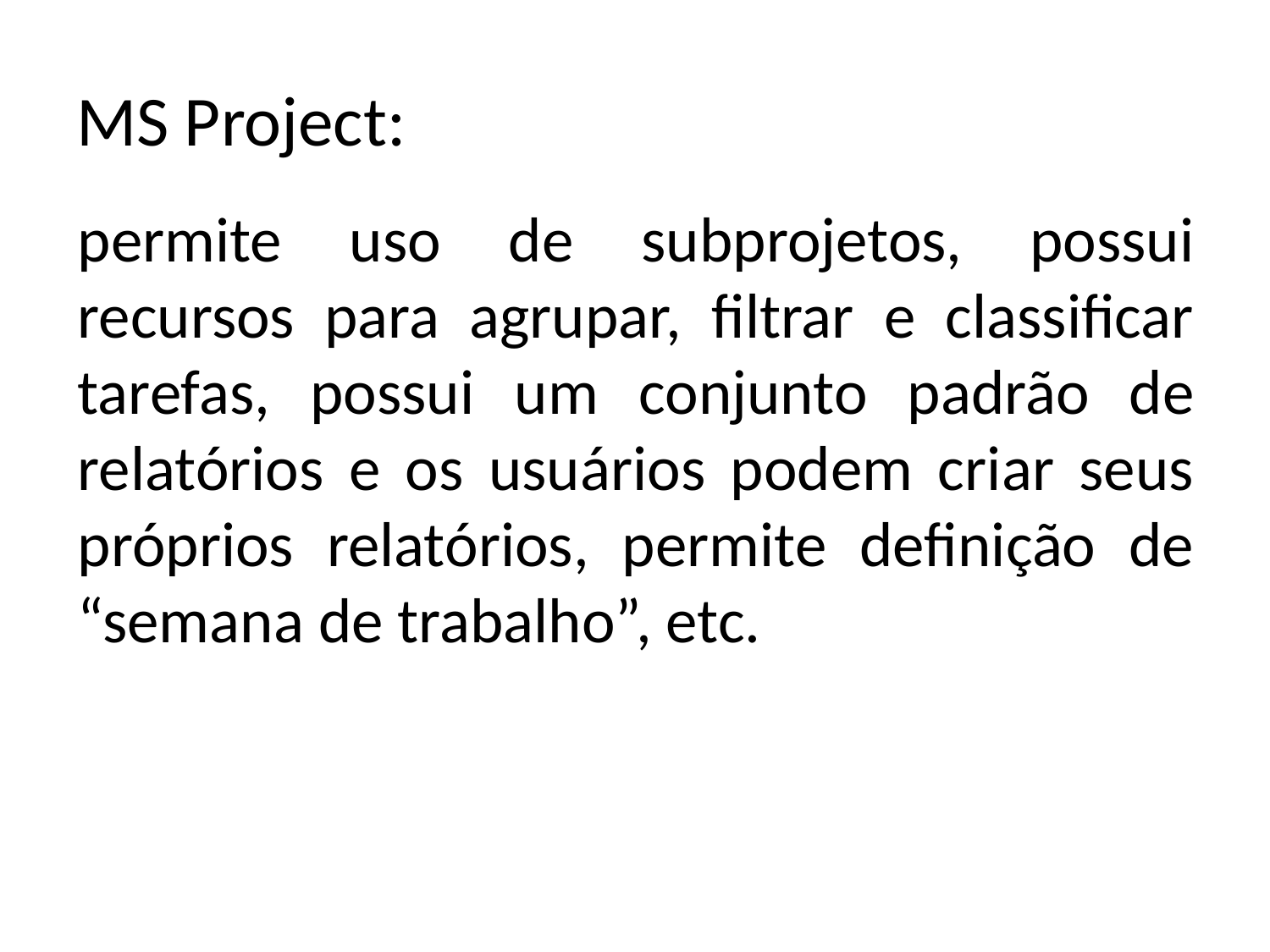

# MS Project:
permite uso de subprojetos, possui recursos para agrupar, filtrar e classificar tarefas, possui um conjunto padrão de relatórios e os usuários podem criar seus próprios relatórios, permite definição de “semana de trabalho”, etc.